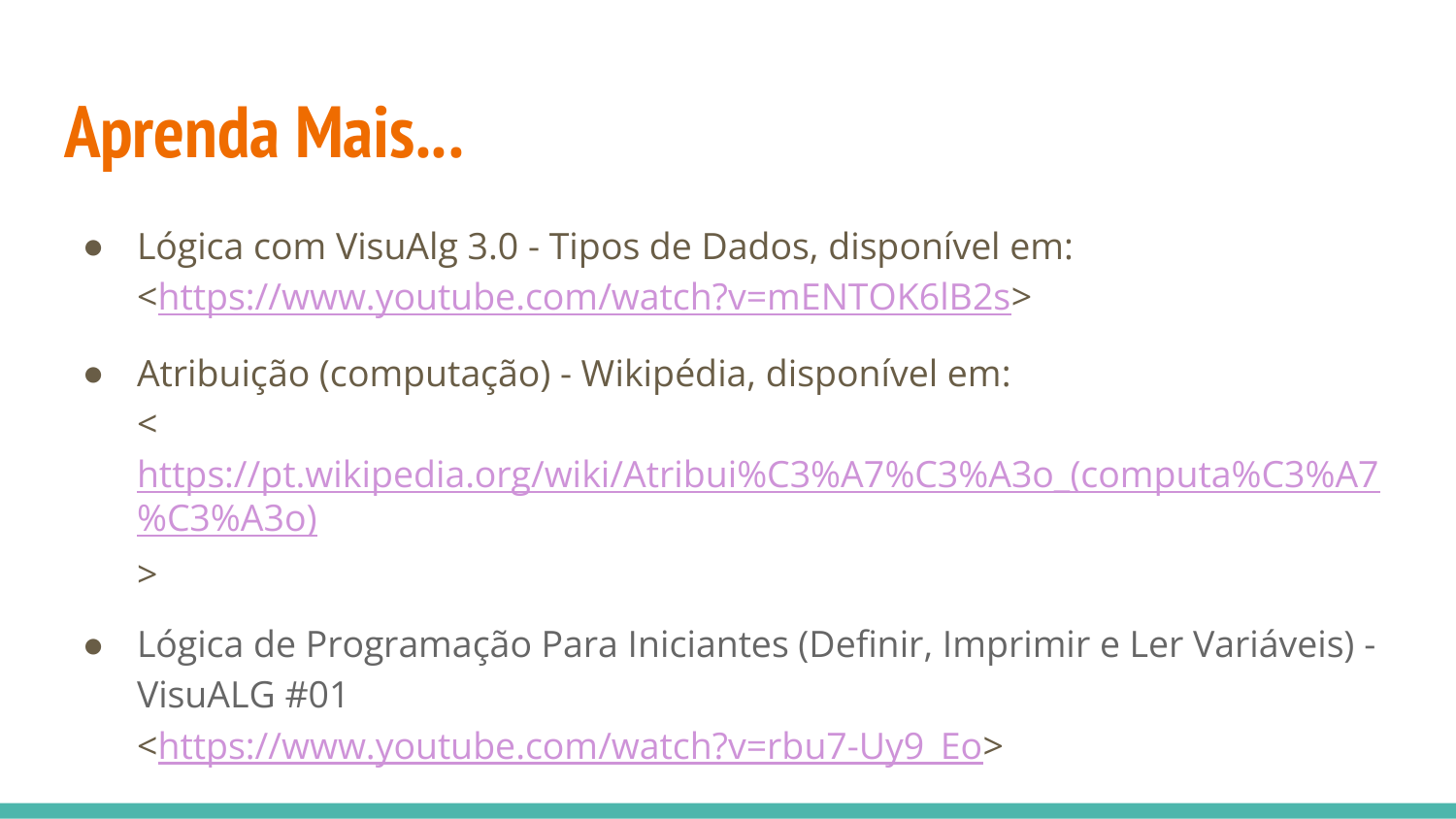

# Aprenda Mais...
Lógica com VisuAlg 3.0 - Tipos de Dados, disponível em:
<https://www.youtube.com/watch?v=mENTOK6lB2s>
Atribuição (computação) - Wikipédia, disponível em:
<https://pt.wikipedia.org/wiki/Atribui%C3%A7%C3%A3o_(computa%C3%A7%C3%A3o)>
Lógica de Programação Para Iniciantes (Definir, Imprimir e Ler Variáveis) - VisuALG #01
<https://www.youtube.com/watch?v=rbu7-Uy9_Eo>